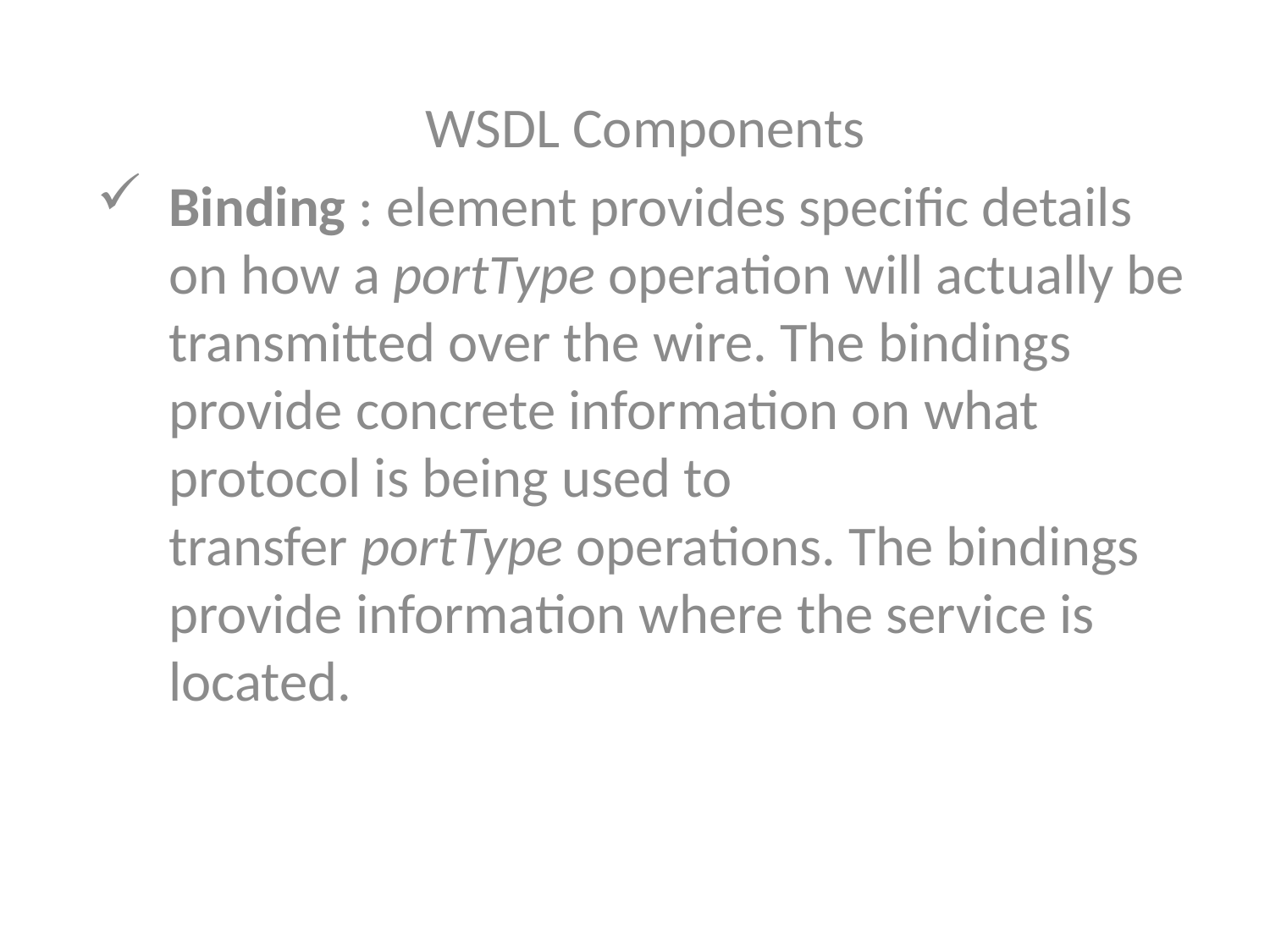

WSDL Components
Binding : element provides specific details on how a portType operation will actually be transmitted over the wire. The bindings provide concrete information on what protocol is being used to transfer portType operations. The bindings provide information where the service is located.